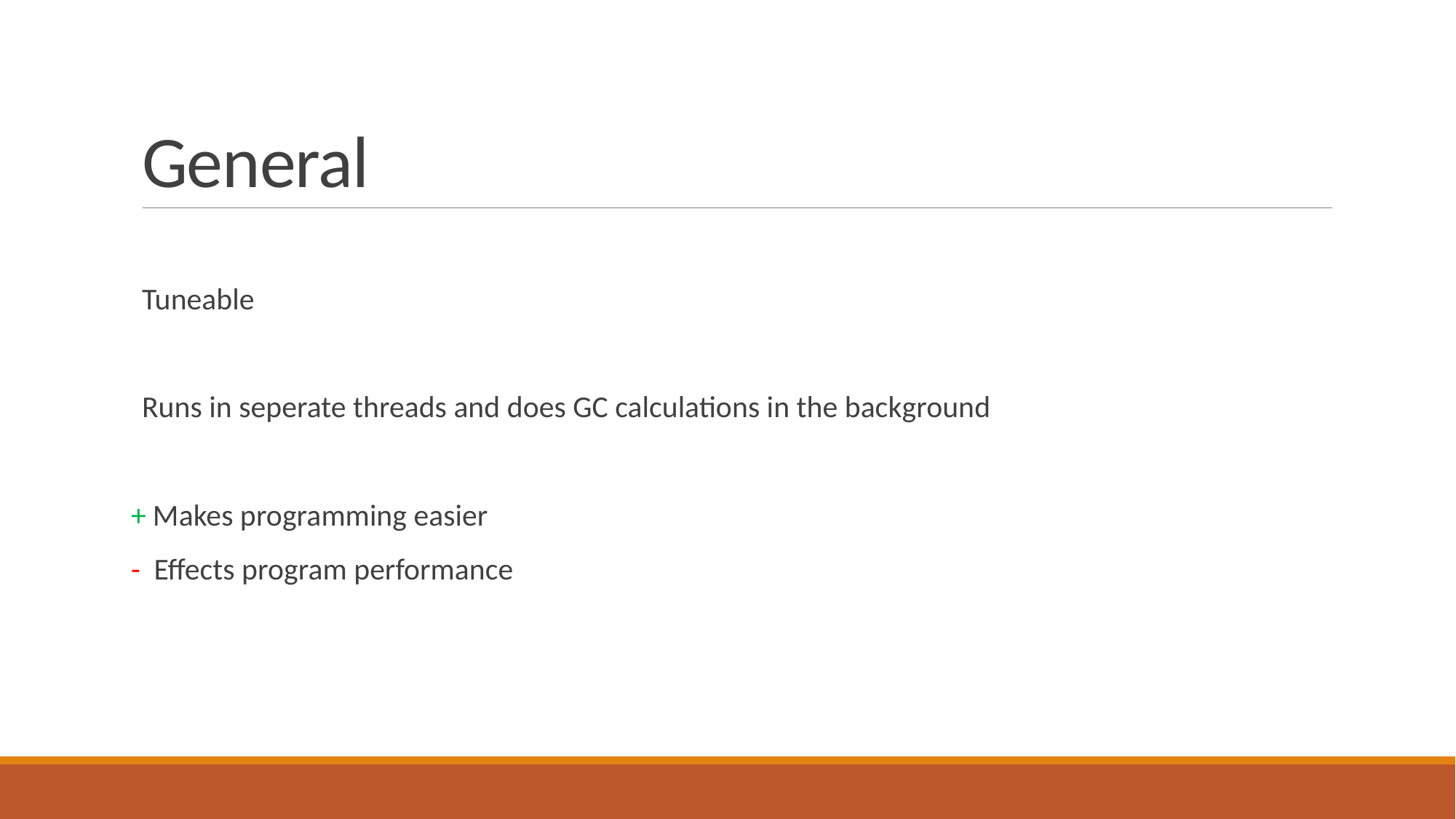

# General

Tuneable

Runs in seperate threads and does GC calculations in the background

+ Makes programming easier
-  Effects program performance